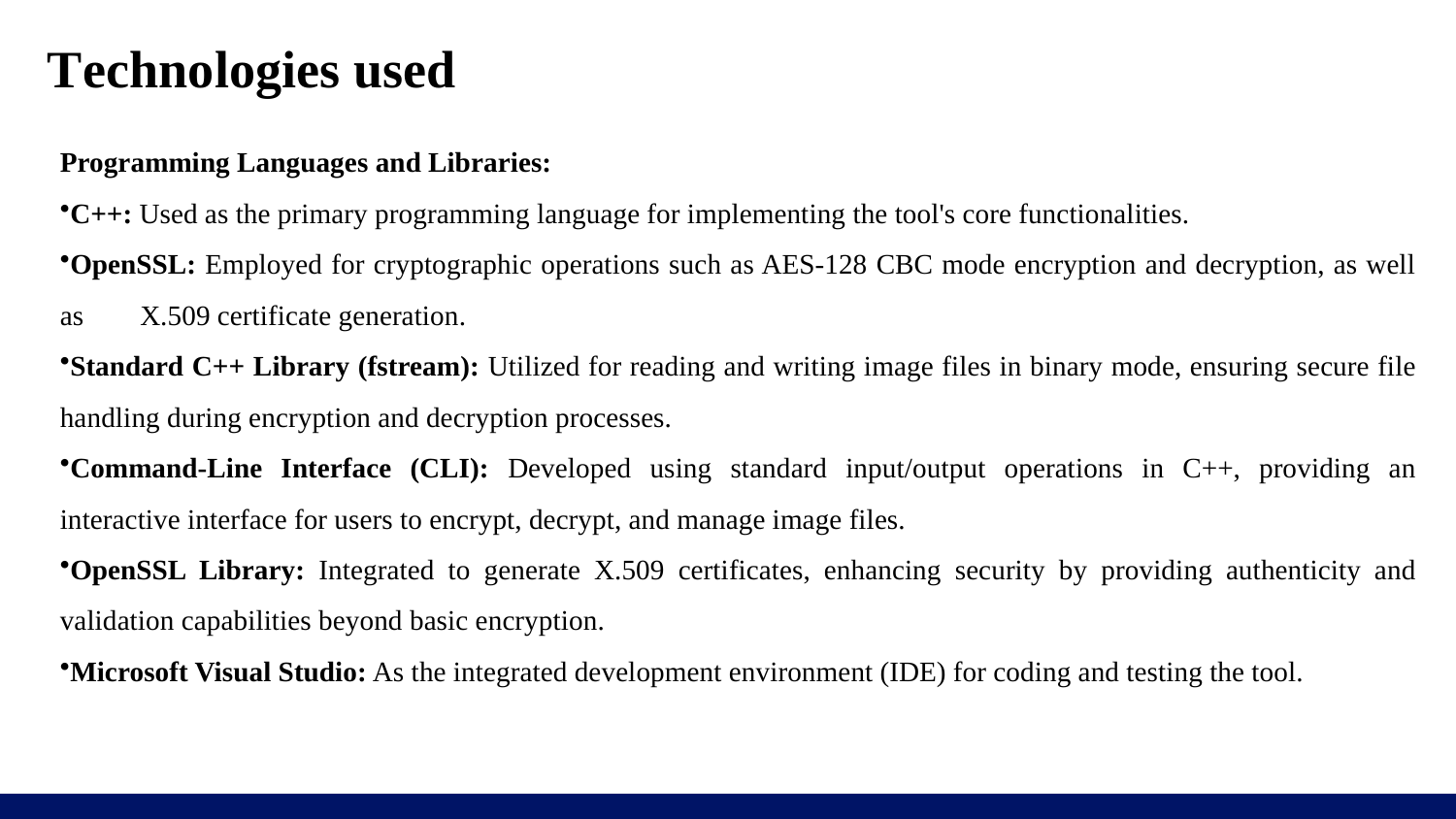

# Technologies used
Programming Languages and Libraries:
C++: Used as the primary programming language for implementing the tool's core functionalities.
OpenSSL: Employed for cryptographic operations such as AES-128 CBC mode encryption and decryption, as well as        X.509 certificate generation.
Standard C++ Library (fstream): Utilized for reading and writing image files in binary mode, ensuring secure file handling during encryption and decryption processes.
Command-Line Interface (CLI): Developed using standard input/output operations in C++, providing an interactive interface for users to encrypt, decrypt, and manage image files.
OpenSSL Library: Integrated to generate X.509 certificates, enhancing security by providing authenticity and validation capabilities beyond basic encryption.
Microsoft Visual Studio: As the integrated development environment (IDE) for coding and testing the tool.